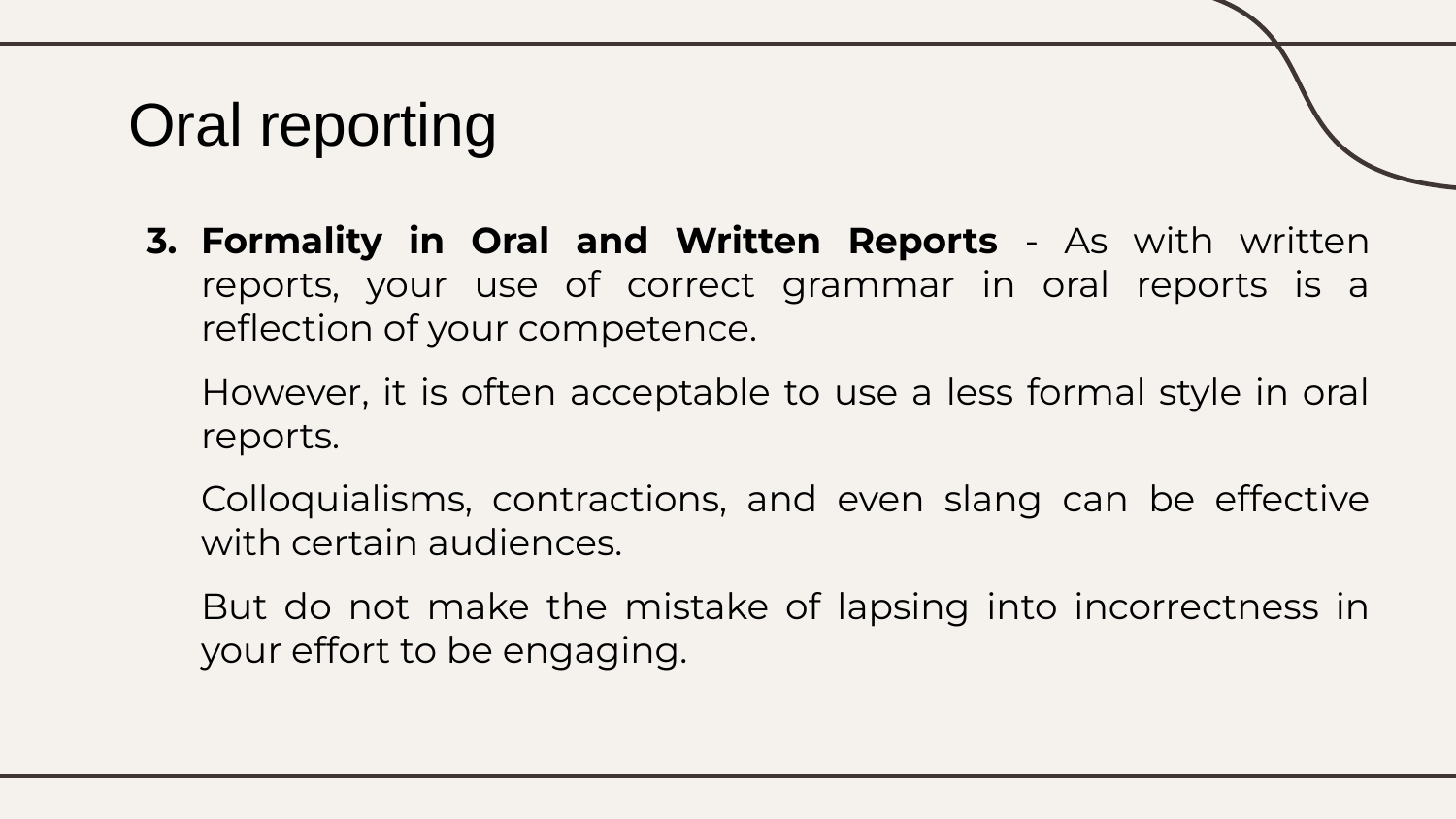

# Oral reporting
Formality in Oral and Written Reports - As with written reports, your use of correct grammar in oral reports is a reflection of your competence.
However, it is often acceptable to use a less formal style in oral reports.
Colloquialisms, contractions, and even slang can be effective with certain audiences.
But do not make the mistake of lapsing into incorrectness in your effort to be engaging.